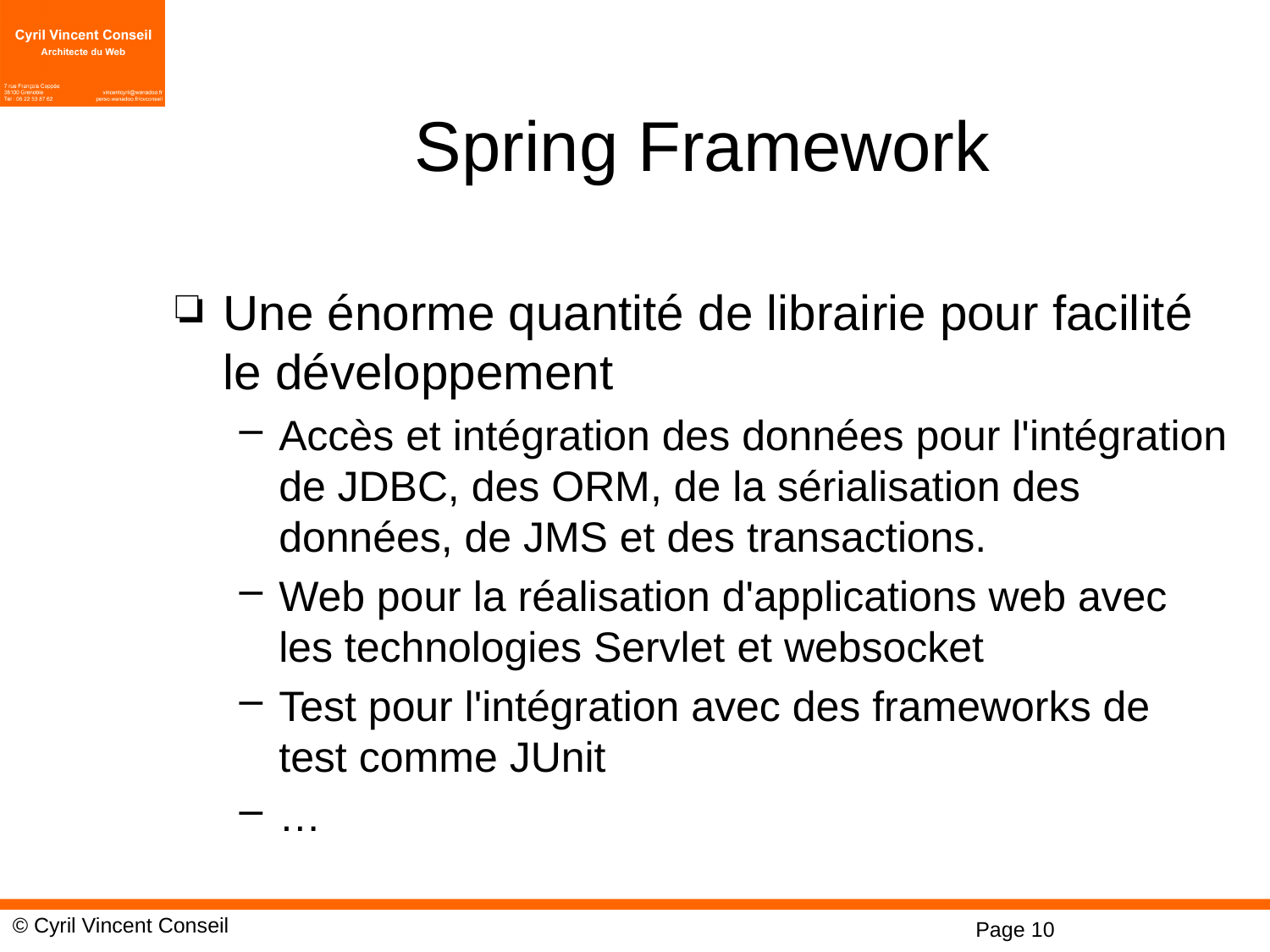

# Spring Framework
Une énorme quantité de librairie pour facilité le développement
Accès et intégration des données pour l'intégration de JDBC, des ORM, de la sérialisation des données, de JMS et des transactions.
Web pour la réalisation d'applications web avec les technologies Servlet et websocket
Test pour l'intégration avec des frameworks de test comme JUnit
…